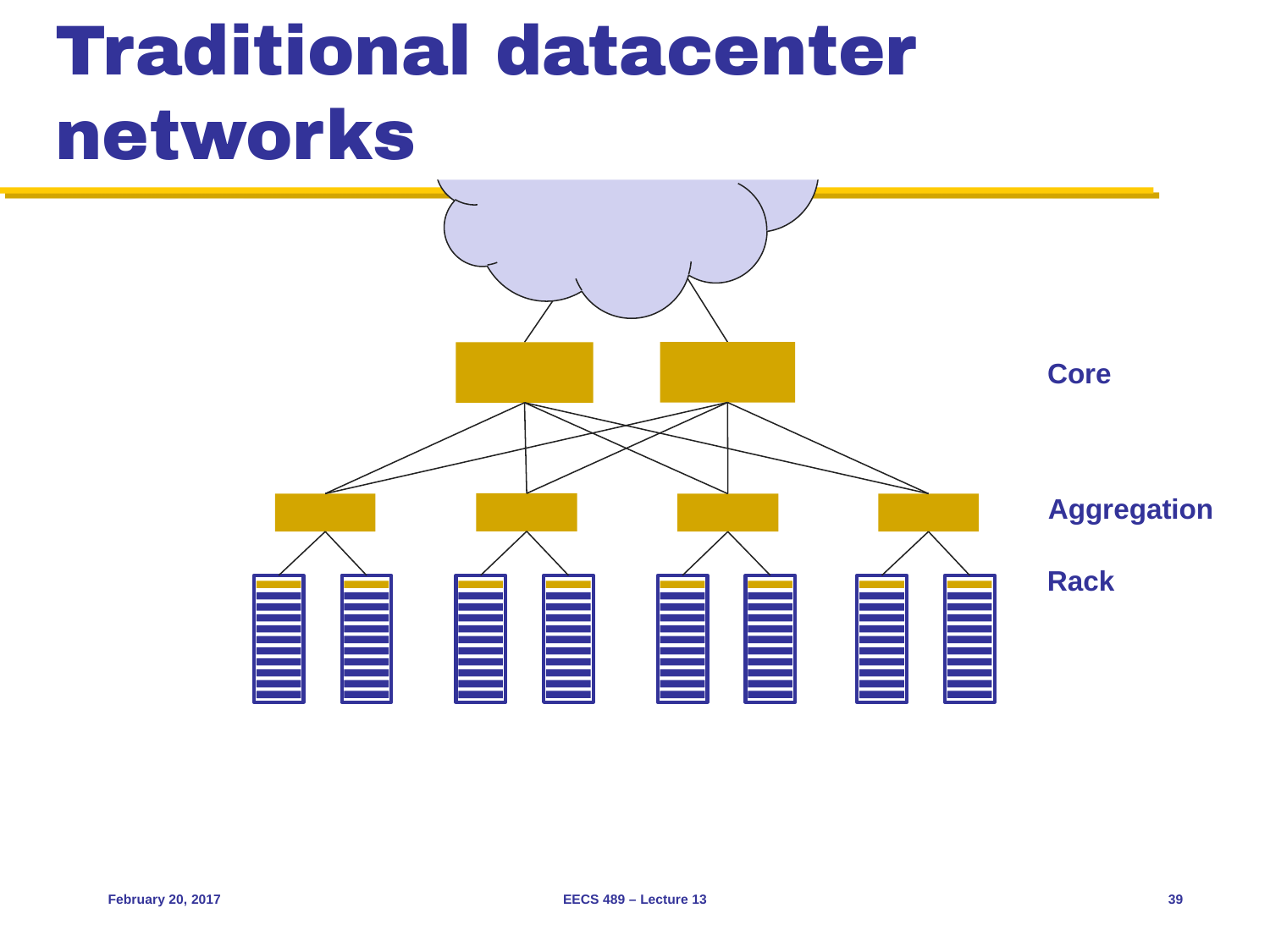

# Traditional datacenter networks

Core
Aggregation

Rack

February 20, 2017
EECS 489 – Lecture 13
39